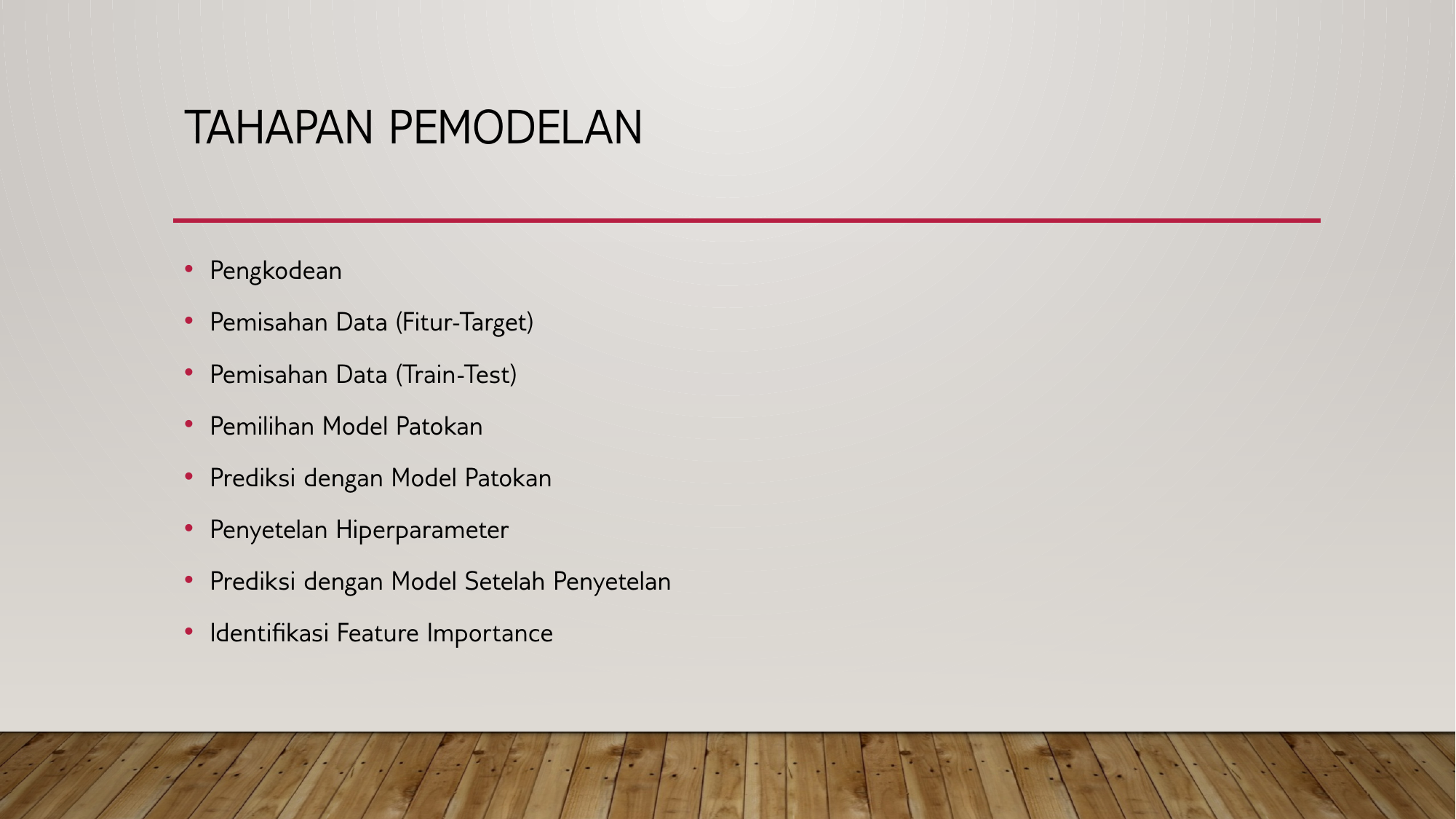

# TAHAPAN PEMODELAN
Pengkodean
Pemisahan Data (Fitur-Target)
Pemisahan Data (Train-Test)
Pemilihan Model Patokan
Prediksi dengan Model Patokan
Penyetelan Hiperparameter
Prediksi dengan Model Setelah Penyetelan
Identifikasi Feature Importance